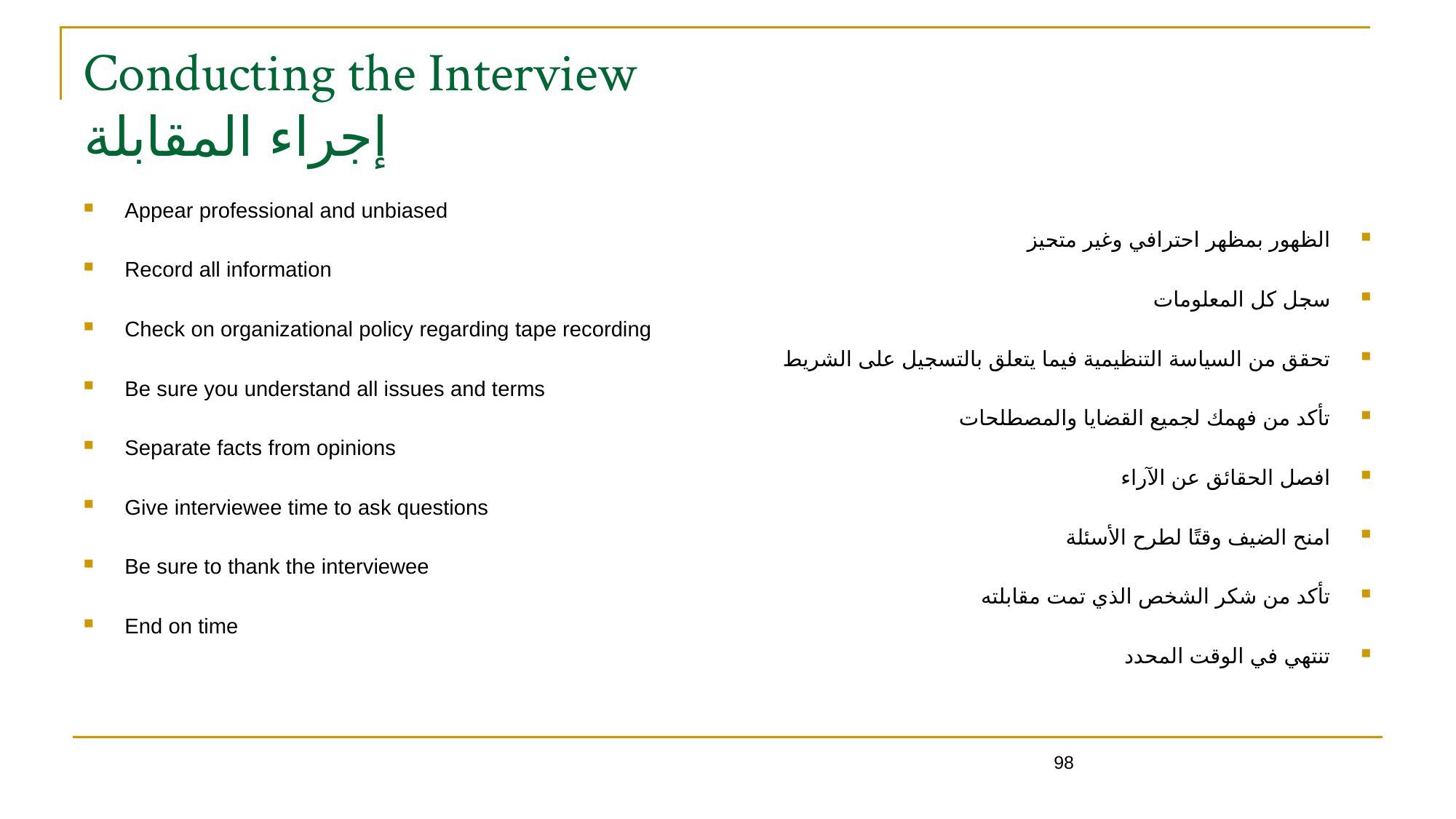

98
# Conducting the Interview إجراء المقابلة
Appear professional and unbiased
الظهور بمظهر احترافي وغير متحيز
Record all information
سجل كل المعلومات
Check on organizational policy regarding tape recording
تحقق من السياسة التنظيمية فيما يتعلق بالتسجيل على الشريط
Be sure you understand all issues and terms
تأكد من فهمك لجميع القضايا والمصطلحات
Separate facts from opinions
افصل الحقائق عن الآراء
Give interviewee time to ask questions
امنح الضيف وقتًا لطرح الأسئلة
Be sure to thank the interviewee
تأكد من شكر الشخص الذي تمت مقابلته
End on time
تنتهي في الوقت المحدد